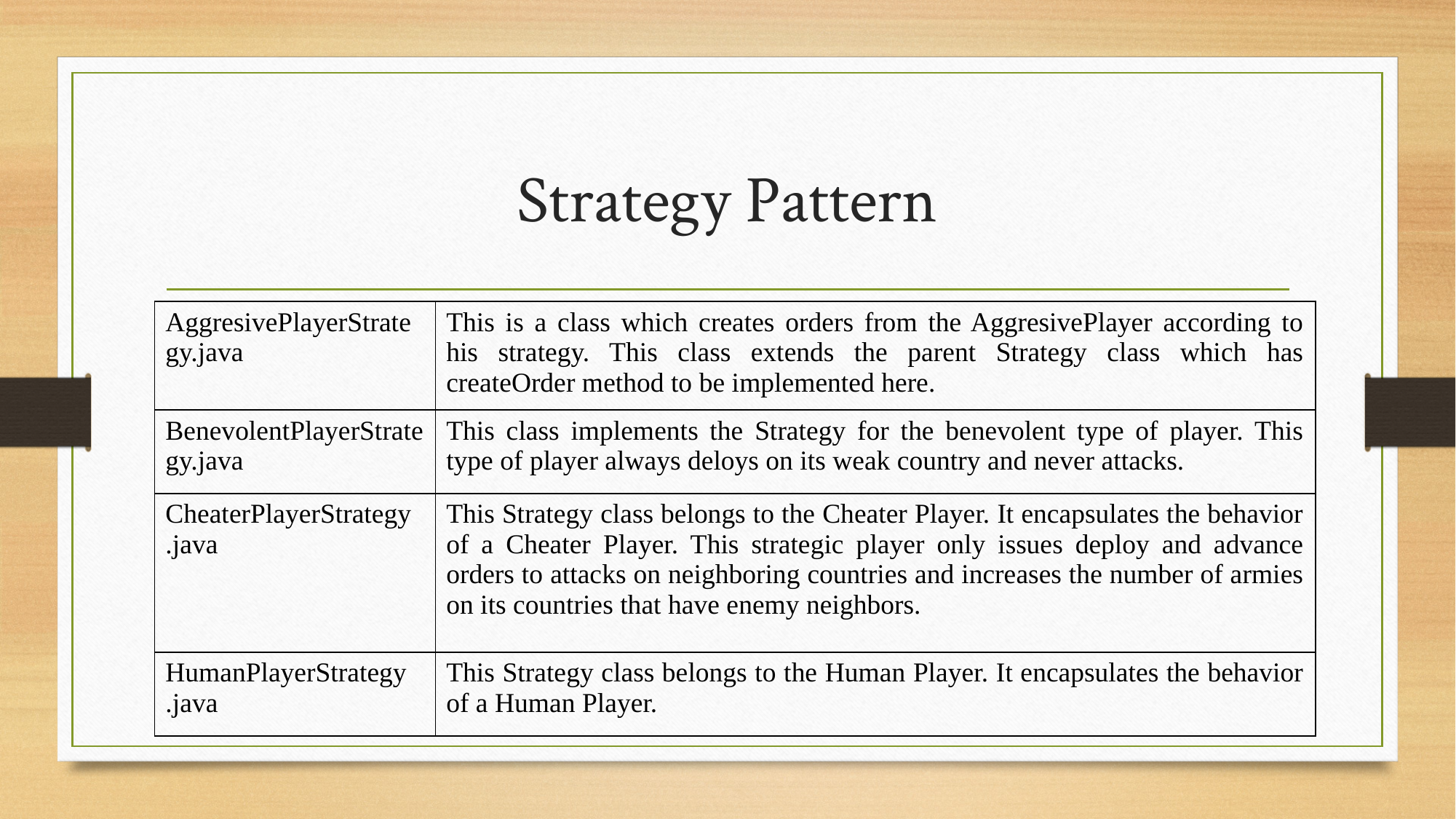

# Strategy Pattern
| AggresivePlayerStrategy.java | This is a class which creates orders from the AggresivePlayer according to his strategy. This class extends the parent Strategy class which has createOrder method to be implemented here. |
| --- | --- |
| BenevolentPlayerStrategy.java | This class implements the Strategy for the benevolent type of player. This type of player always deloys on its weak country and never attacks. |
| CheaterPlayerStrategy .java | This Strategy class belongs to the Cheater Player. It encapsulates the behavior of a Cheater Player. This strategic player only issues deploy and advance orders to attacks on neighboring countries and increases the number of armies on its countries that have enemy neighbors. |
| HumanPlayerStrategy .java | This Strategy class belongs to the Human Player. It encapsulates the behavior of a Human Player. |